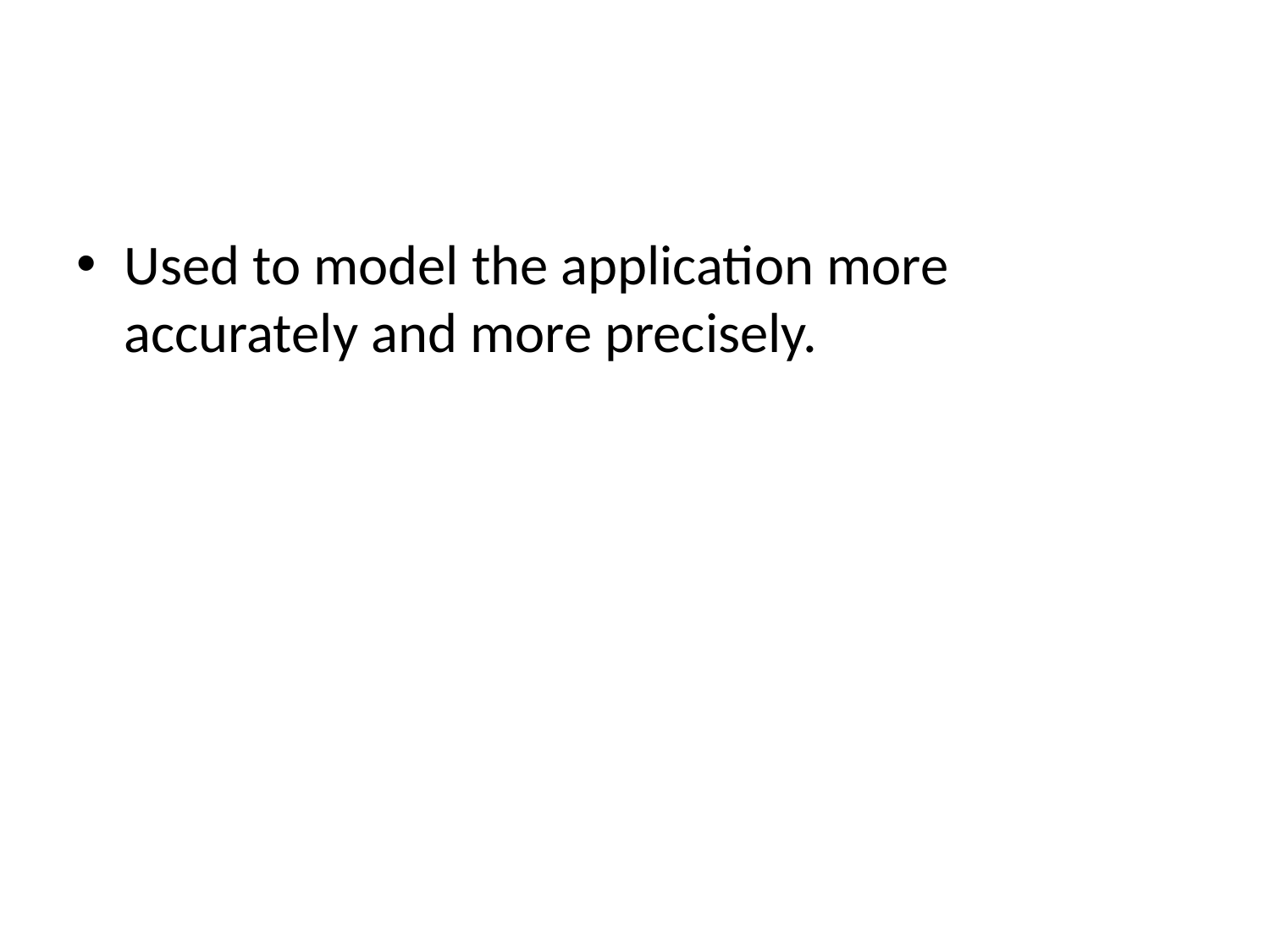

#
Used to model the application more accurately and more precisely.